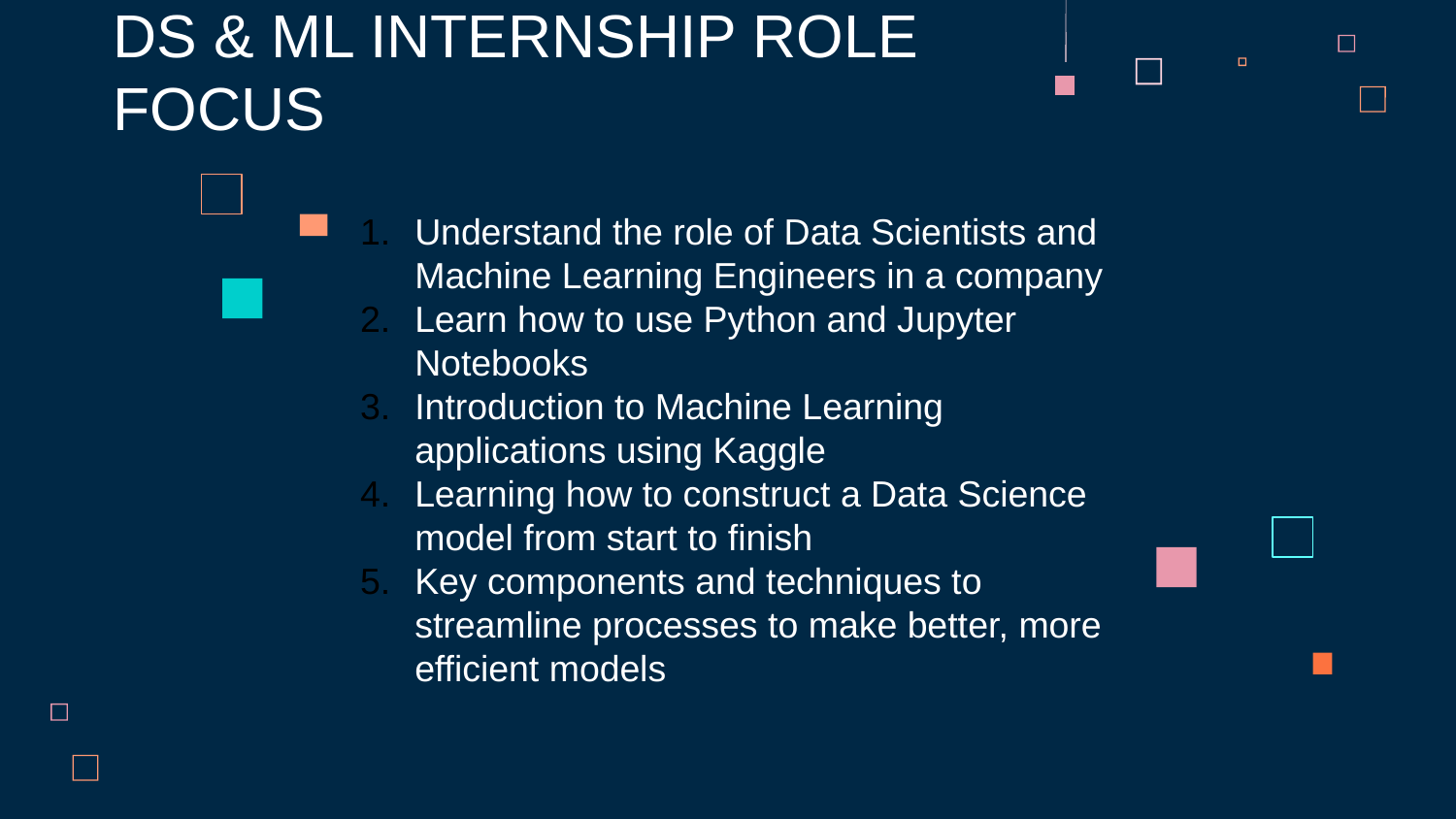

DS & ML INTERNSHIP ROLE FOCUS
Understand the role of Data Scientists and Machine Learning Engineers in a company
Learn how to use Python and Jupyter Notebooks
Introduction to Machine Learning applications using Kaggle
Learning how to construct a Data Science model from start to finish
Key components and techniques to streamline processes to make better, more efficient models